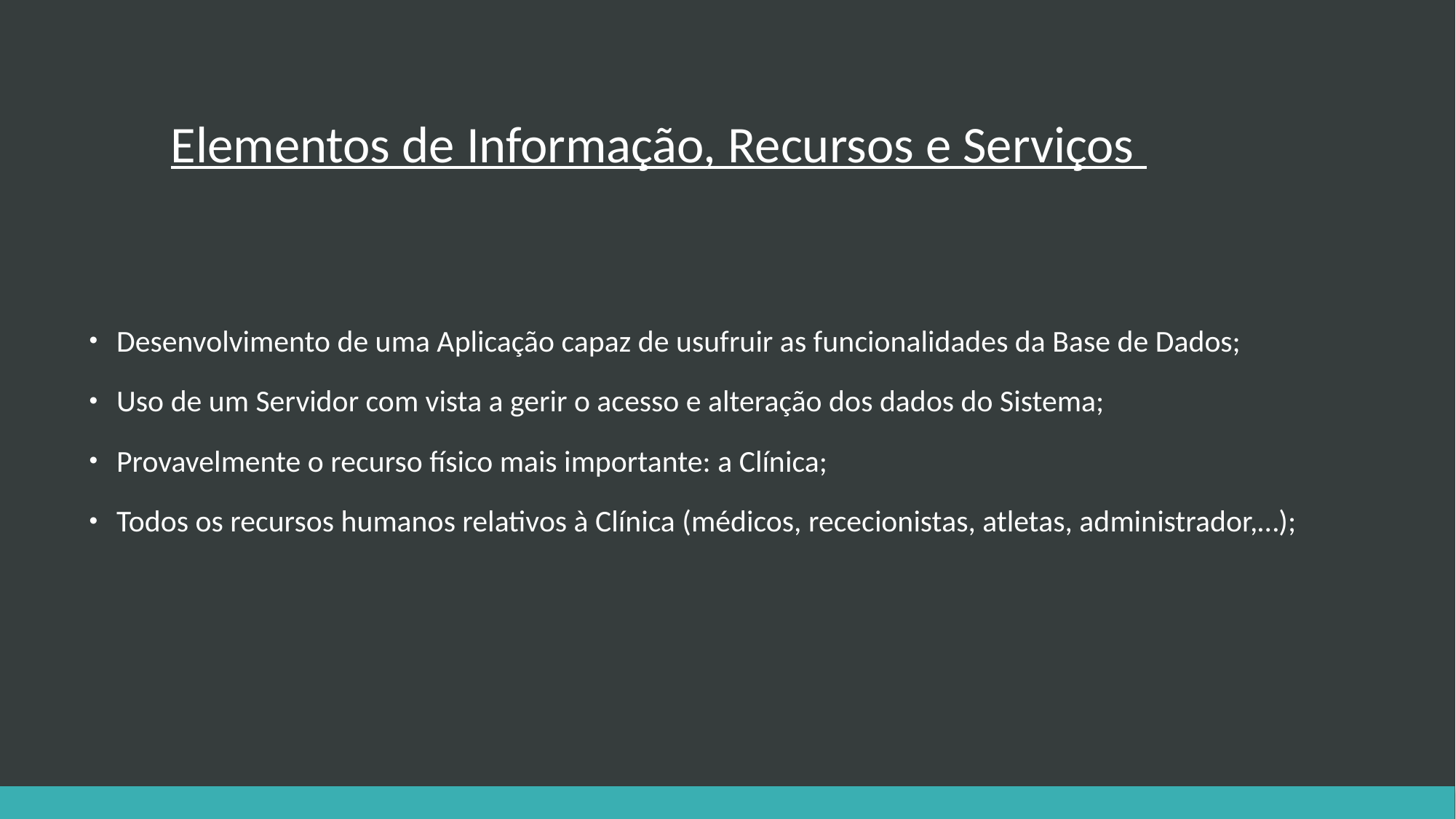

Elementos de Informação, Recursos e Serviços
Desenvolvimento de uma Aplicação capaz de usufruir as funcionalidades da Base de Dados;
Uso de um Servidor com vista a gerir o acesso e alteração dos dados do Sistema;
Provavelmente o recurso físico mais importante: a Clínica;
Todos os recursos humanos relativos à Clínica (médicos, rececionistas, atletas, administrador,…);